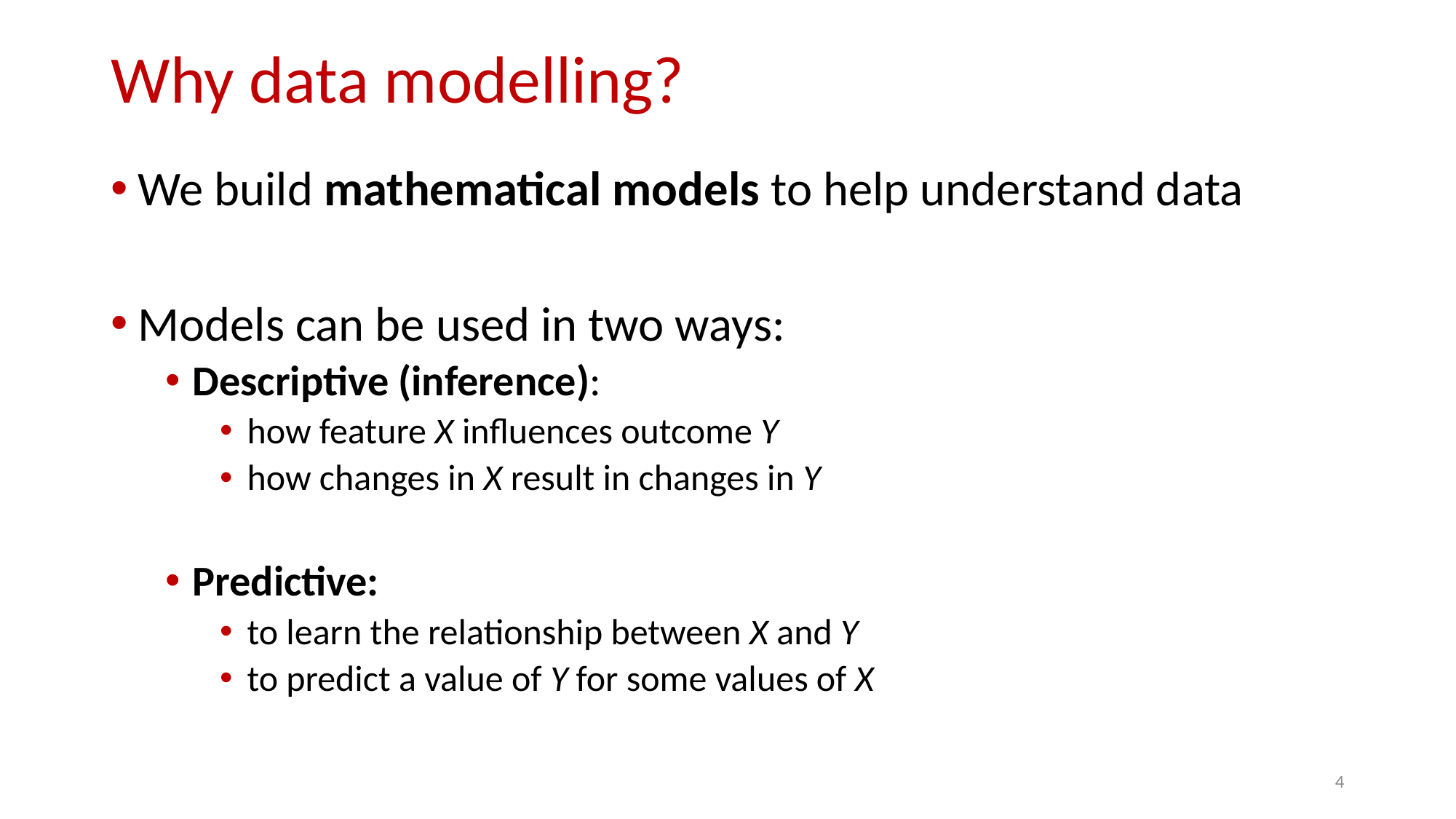

# Why data modelling?
We build mathematical models to help understand data

Models can be used in two ways:
Descriptive (inference):
how feature X influences outcome Y
how changes in X result in changes in Y

Predictive:
to learn the relationship between X and Y
to predict a value of Y for some values of X
4